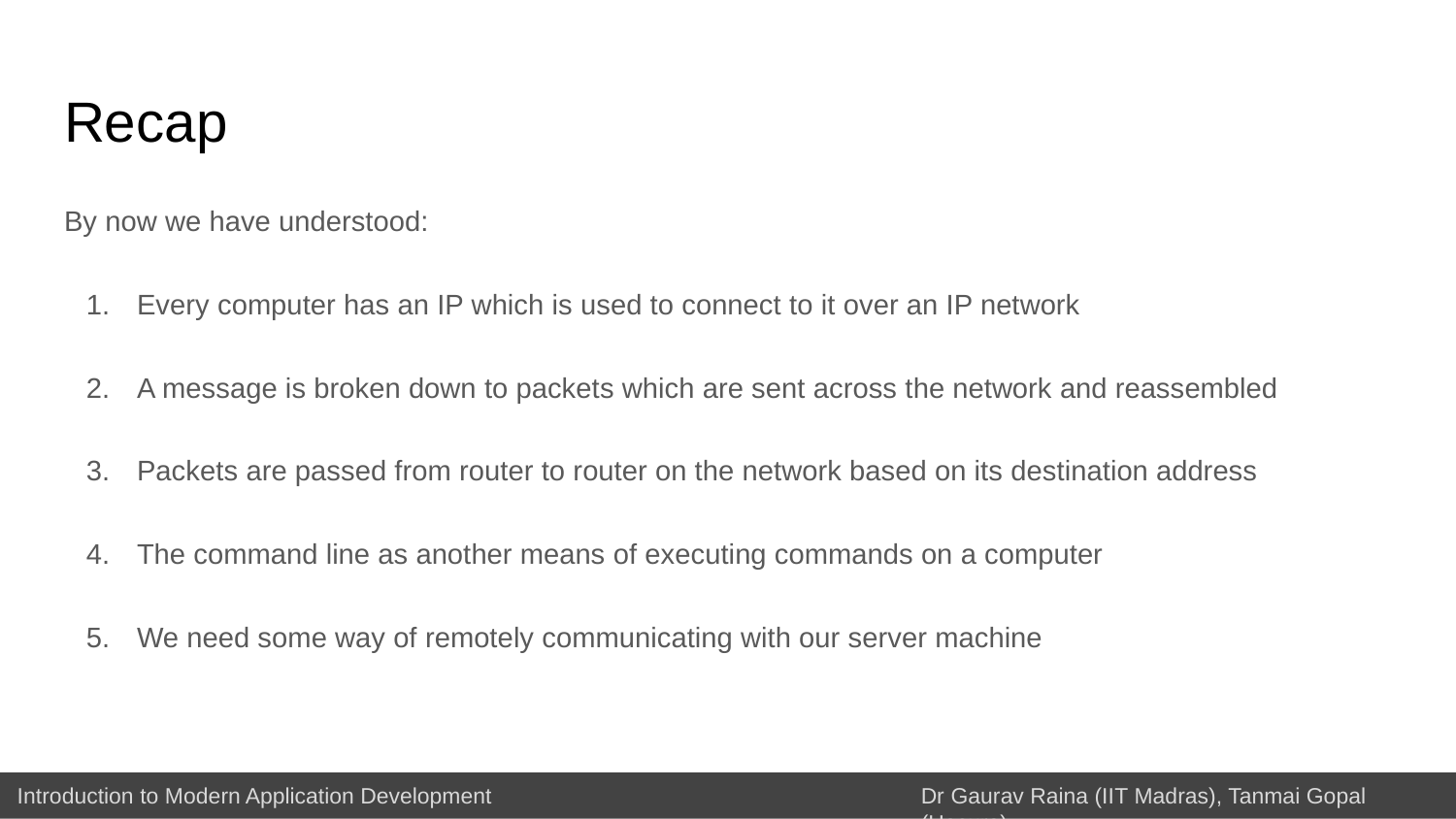

# Recap
By now we have understood:
Every computer has an IP which is used to connect to it over an IP network
A message is broken down to packets which are sent across the network and reassembled
Packets are passed from router to router on the network based on its destination address
The command line as another means of executing commands on a computer
We need some way of remotely communicating with our server machine